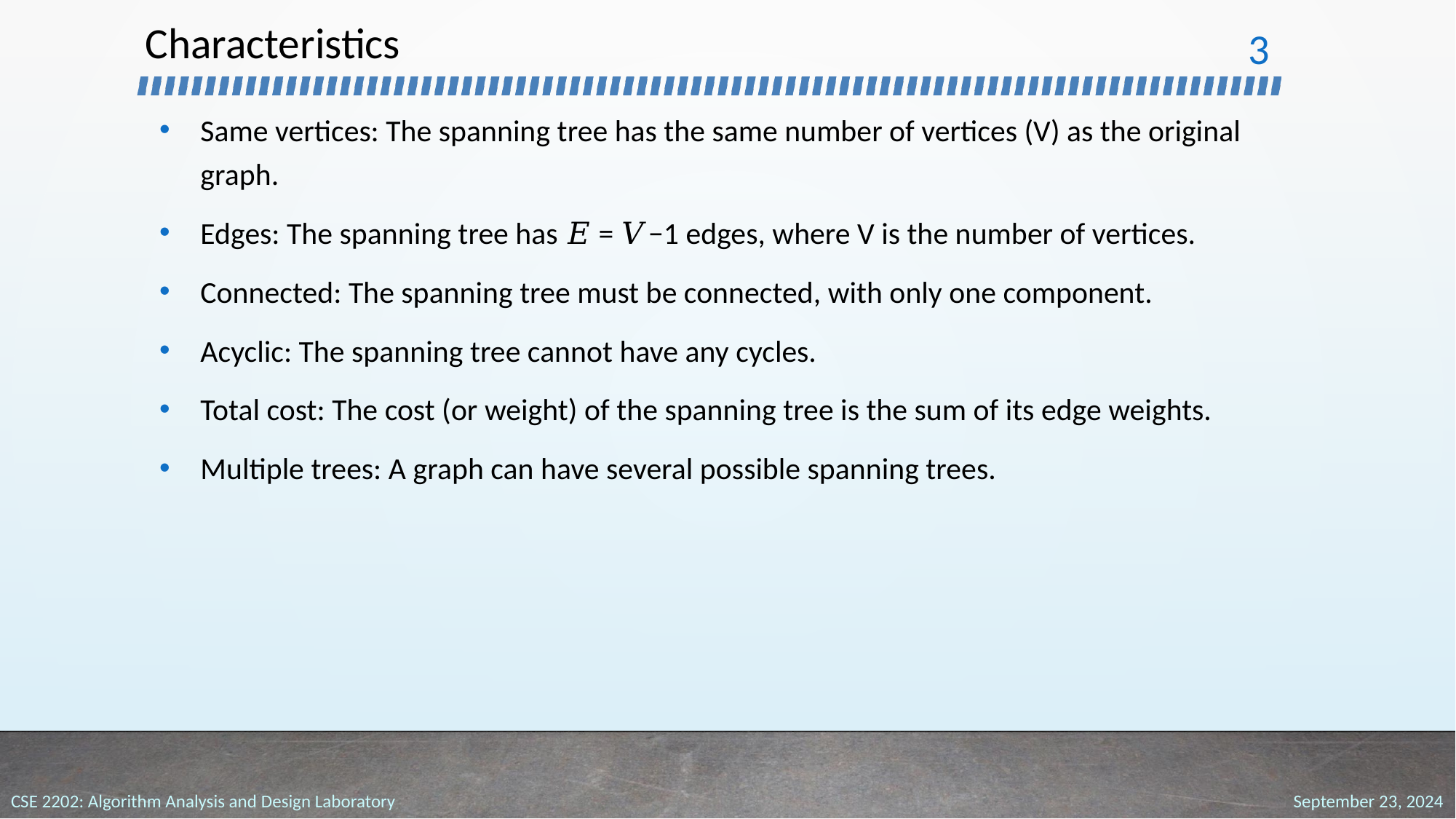

# Characteristics
3
Same vertices: The spanning tree has the same number of vertices (V) as the original graph.
Edges: The spanning tree has 𝐸 = 𝑉−1 edges, where V is the number of vertices.
Connected: The spanning tree must be connected, with only one component.
Acyclic: The spanning tree cannot have any cycles.
Total cost: The cost (or weight) of the spanning tree is the sum of its edge weights.
Multiple trees: A graph can have several possible spanning trees.

September 23, 2024
CSE 2202: Algorithm Analysis and Design Laboratory